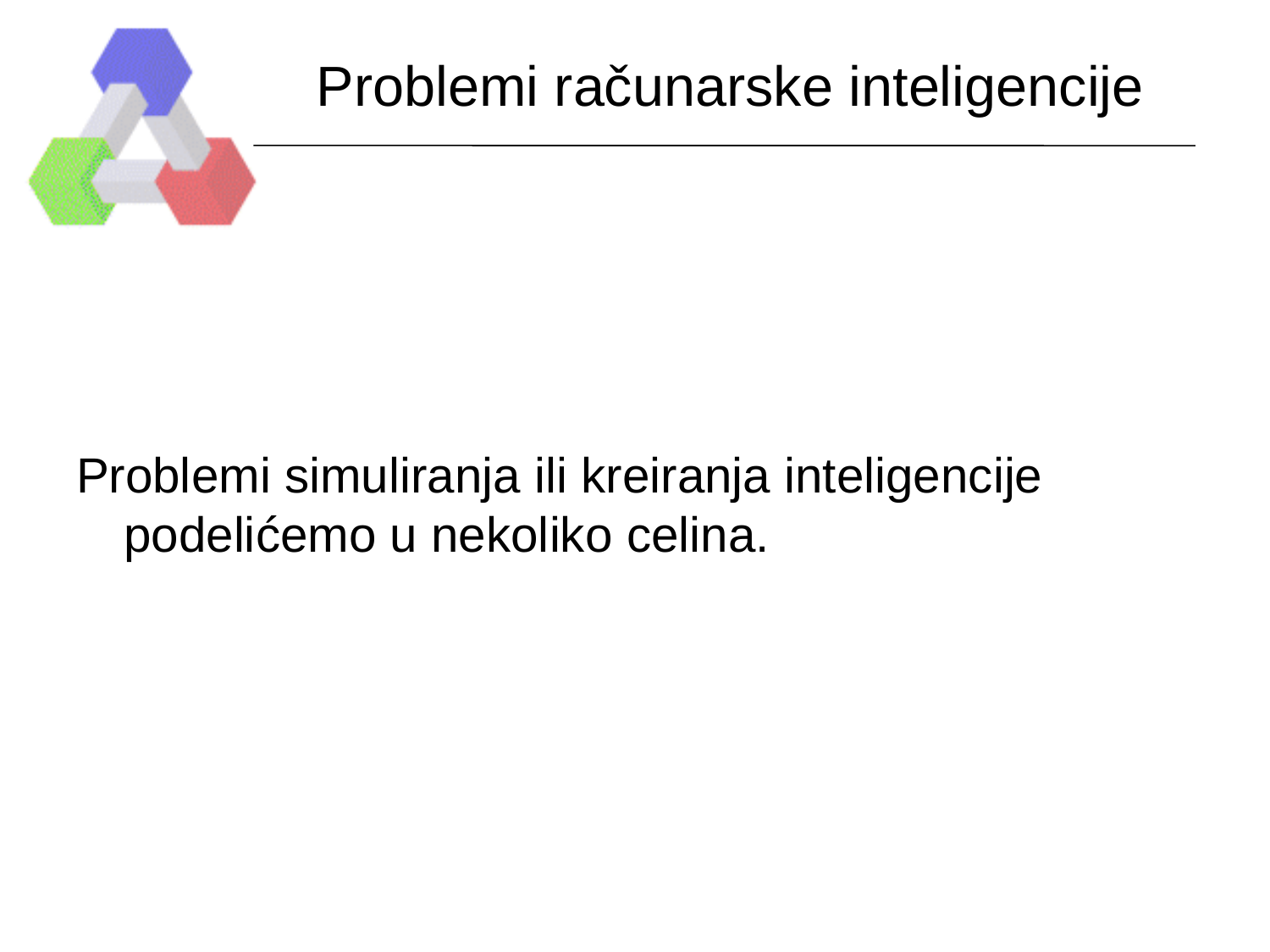

# Problemi računarske inteligencije

Problemi simuliranja ili kreiranja inteligencije podelićemo u nekoliko celina.